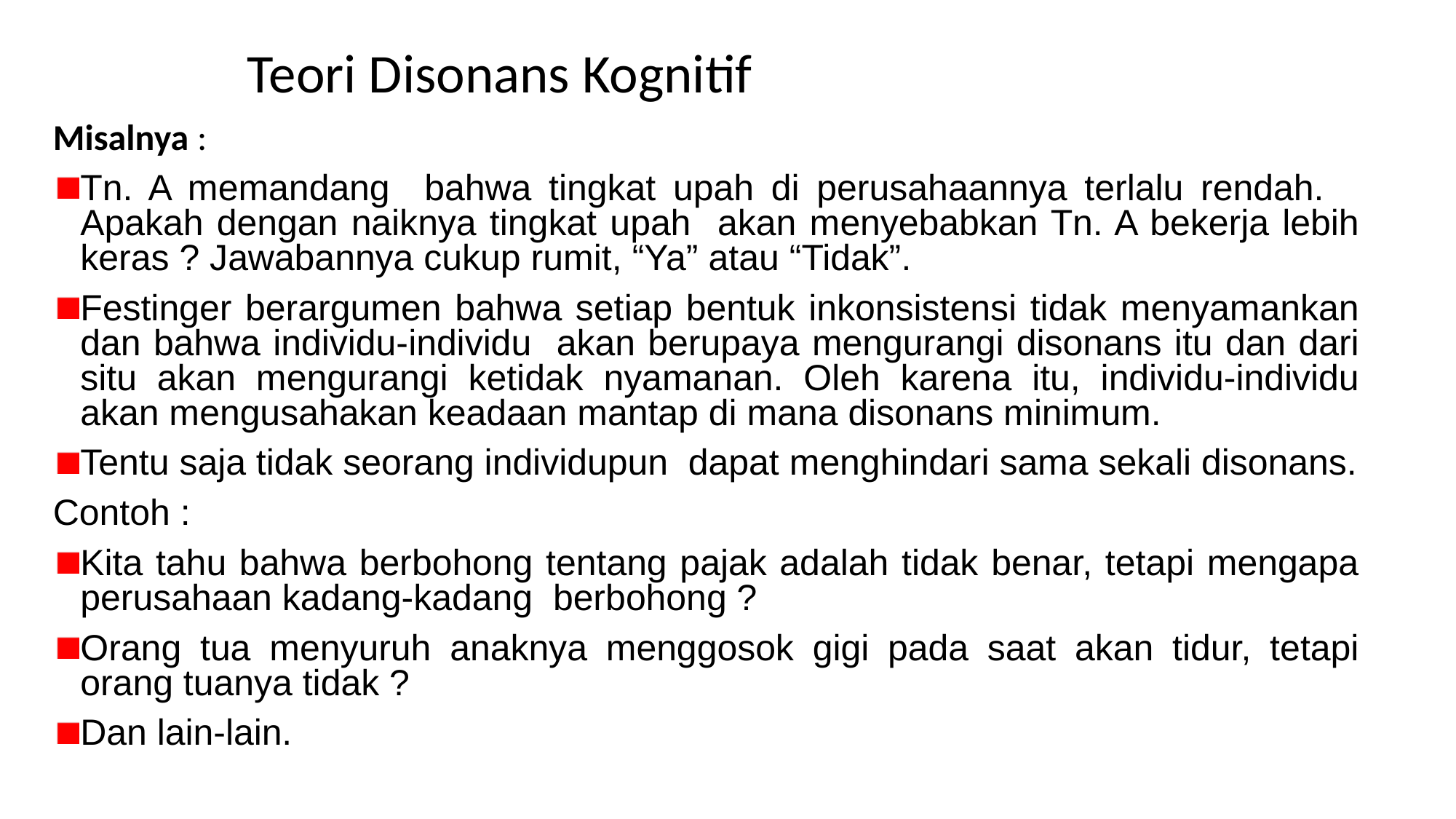

# Teori Disonans Kognitif
Misalnya :
Tn. A memandang  bahwa tingkat upah di perusahaannya terlalu rendah.   Apakah dengan naiknya tingkat upah  akan menyebabkan Tn. A bekerja lebih keras ? Jawabannya cukup rumit, “Ya” atau “Tidak”.
Festinger berargumen bahwa setiap bentuk inkonsistensi tidak menyamankan dan bahwa individu-individu  akan berupaya mengurangi disonans itu dan dari situ akan mengurangi ketidak nyamanan. Oleh karena itu, individu-individu akan mengusahakan keadaan mantap di mana disonans minimum.
Tentu saja tidak seorang individupun  dapat menghindari sama sekali disonans.
Contoh :
Kita tahu bahwa berbohong tentang pajak adalah tidak benar, tetapi mengapa perusahaan kadang-kadang  berbohong ?
Orang tua menyuruh anaknya menggosok gigi pada saat akan tidur, tetapi orang tuanya tidak ?
Dan lain-lain.